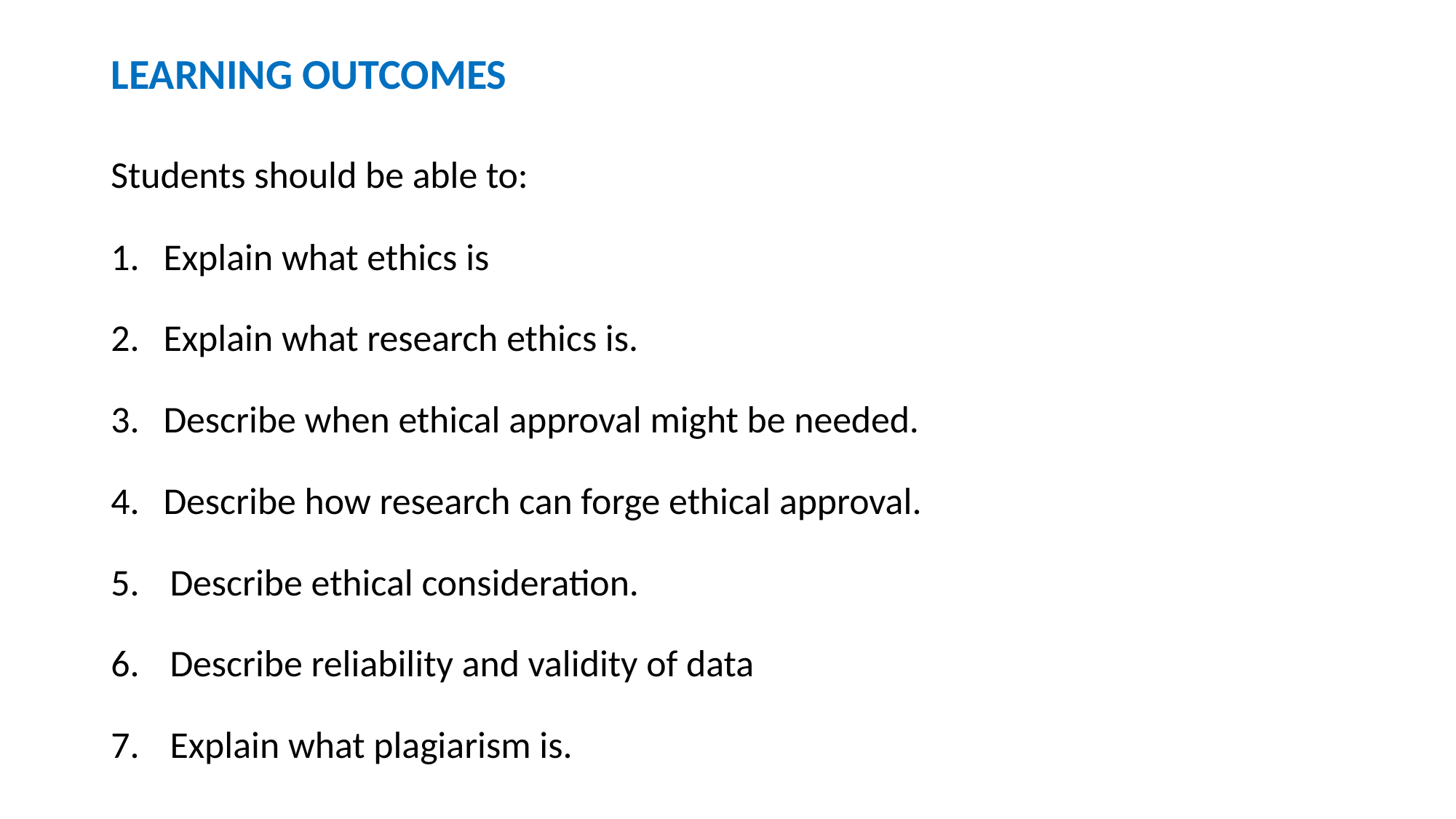

# LEARNING OUTCOMES
Students should be able to:
Explain what ethics is
Explain what research ethics is.
Describe when ethical approval might be needed.
Describe how research can forge ethical approval.
Describe ethical consideration.
Describe reliability and validity of data
Explain what plagiarism is.